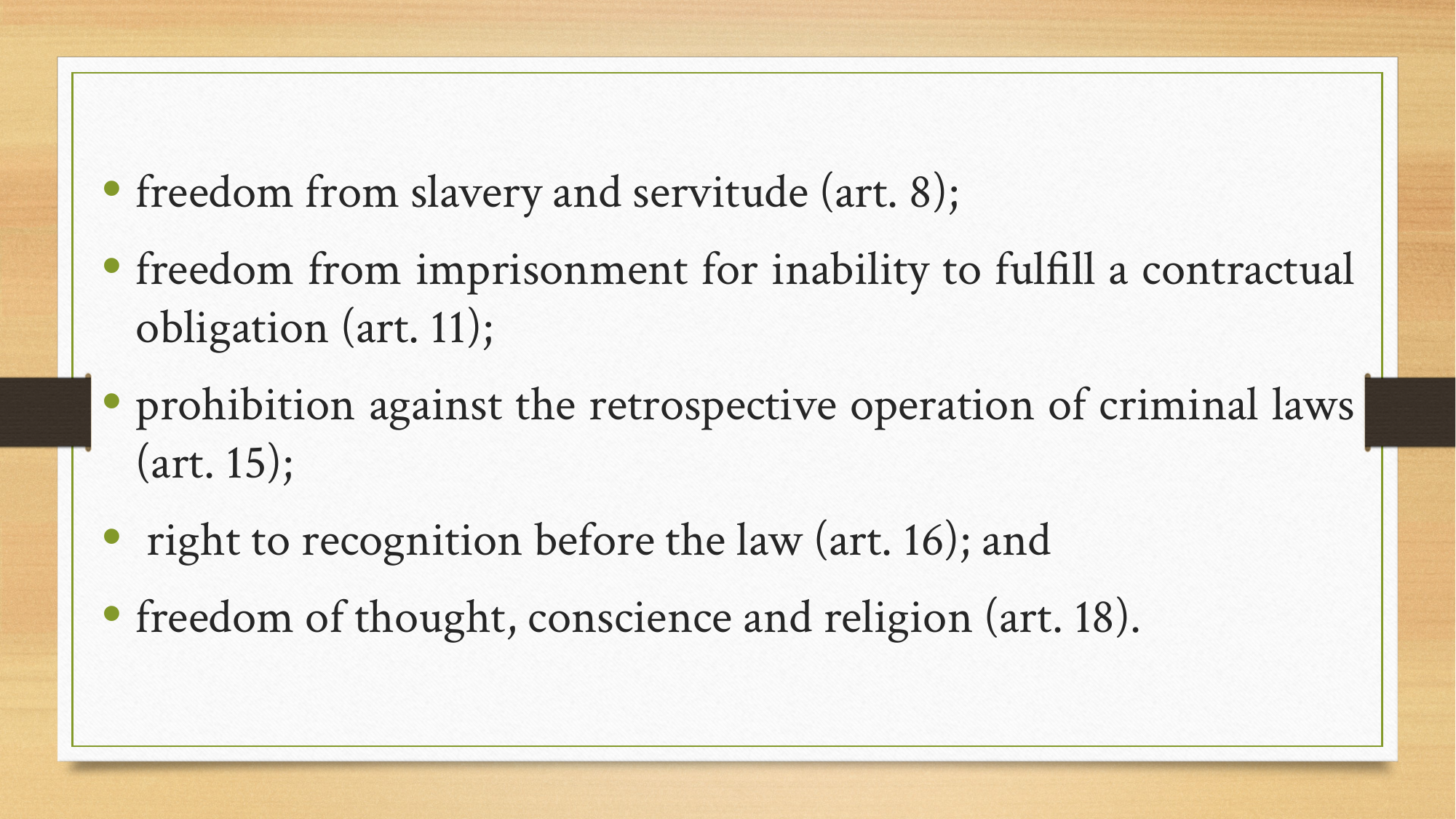

freedom from slavery and servitude (art. 8);
freedom from imprisonment for inability to fulfill a contractual obligation (art. 11);
prohibition against the retrospective operation of criminal laws (art. 15);
 right to recognition before the law (art. 16); and
freedom of thought, conscience and religion (art. 18).